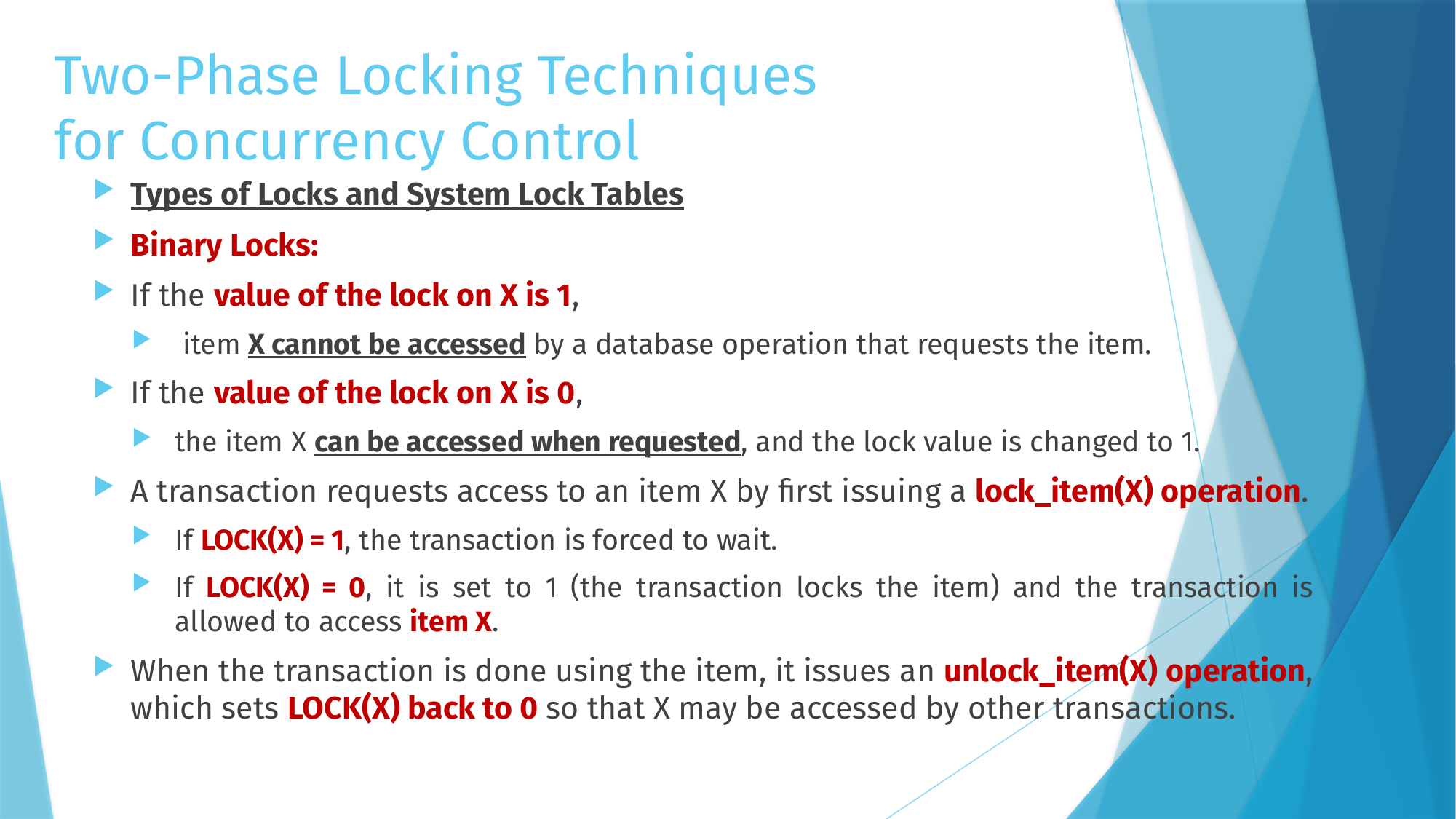

# Two-Phase Locking Techniques for Concurrency Control
Types of Locks and System Lock Tables
Binary Locks:
If the value of the lock on X is 1,
 item X cannot be accessed by a database operation that requests the item.
If the value of the lock on X is 0,
the item X can be accessed when requested, and the lock value is changed to 1.
A transaction requests access to an item X by first issuing a lock_item(X) operation.
If LOCK(X) = 1, the transaction is forced to wait.
If LOCK(X) = 0, it is set to 1 (the transaction locks the item) and the transaction is allowed to access item X.
When the transaction is done using the item, it issues an unlock_item(X) operation, which sets LOCK(X) back to 0 so that X may be accessed by other transactions.